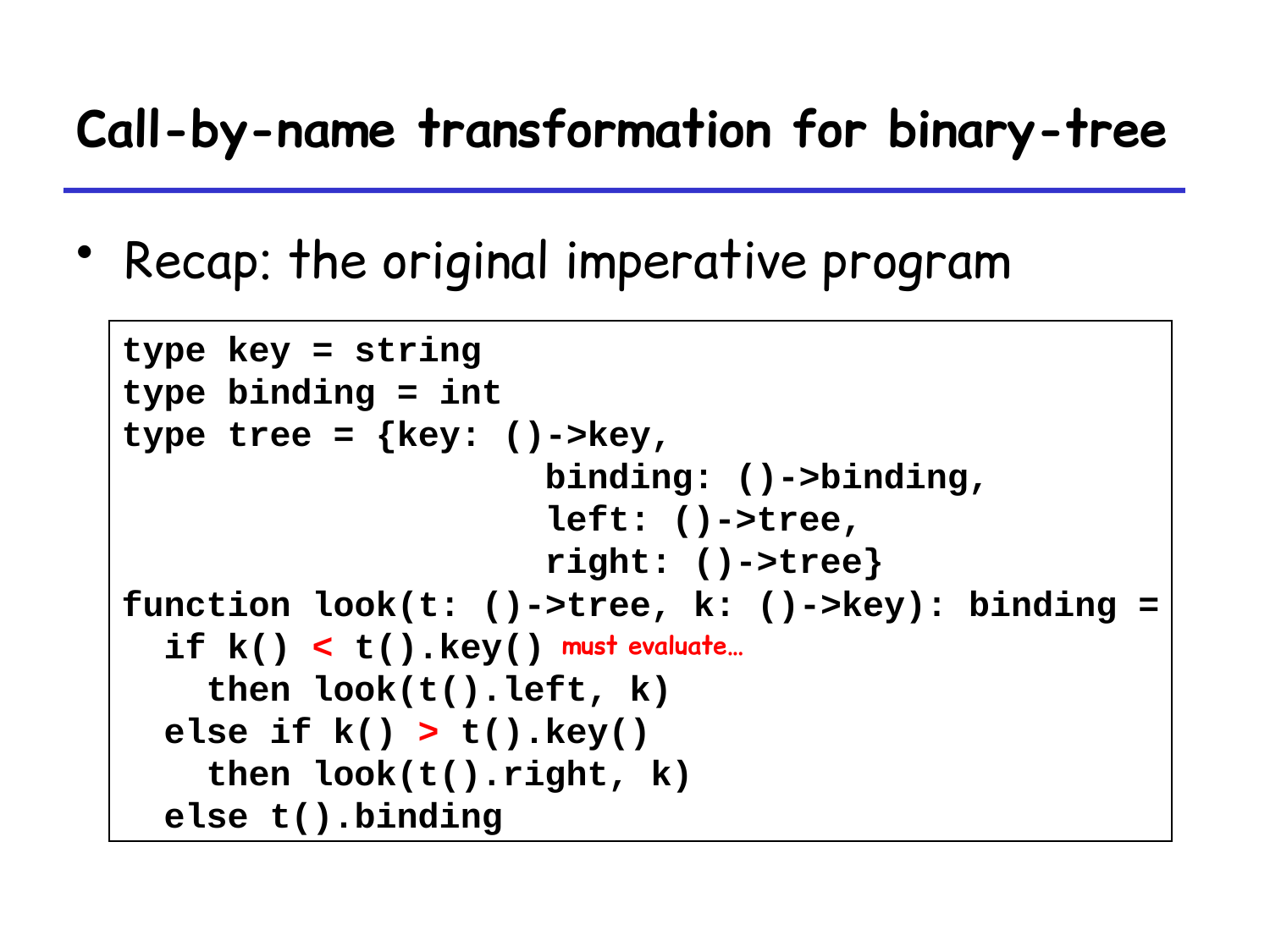

# Call-by-name transformation for binary-tree
Recap: the original imperative program
type key = string
type binding = int
type tree = {key: ()->key,
                    binding: ()->binding,
                    left: ()->tree,
                    right: ()->tree}
function look(t: ()->tree, k: ()->key): binding =
  if k() < t().key()
    then look(t().left, k)
  else if k() > t().key()
    then look(t().right, k)
  else t().binding
must evaluate…
70